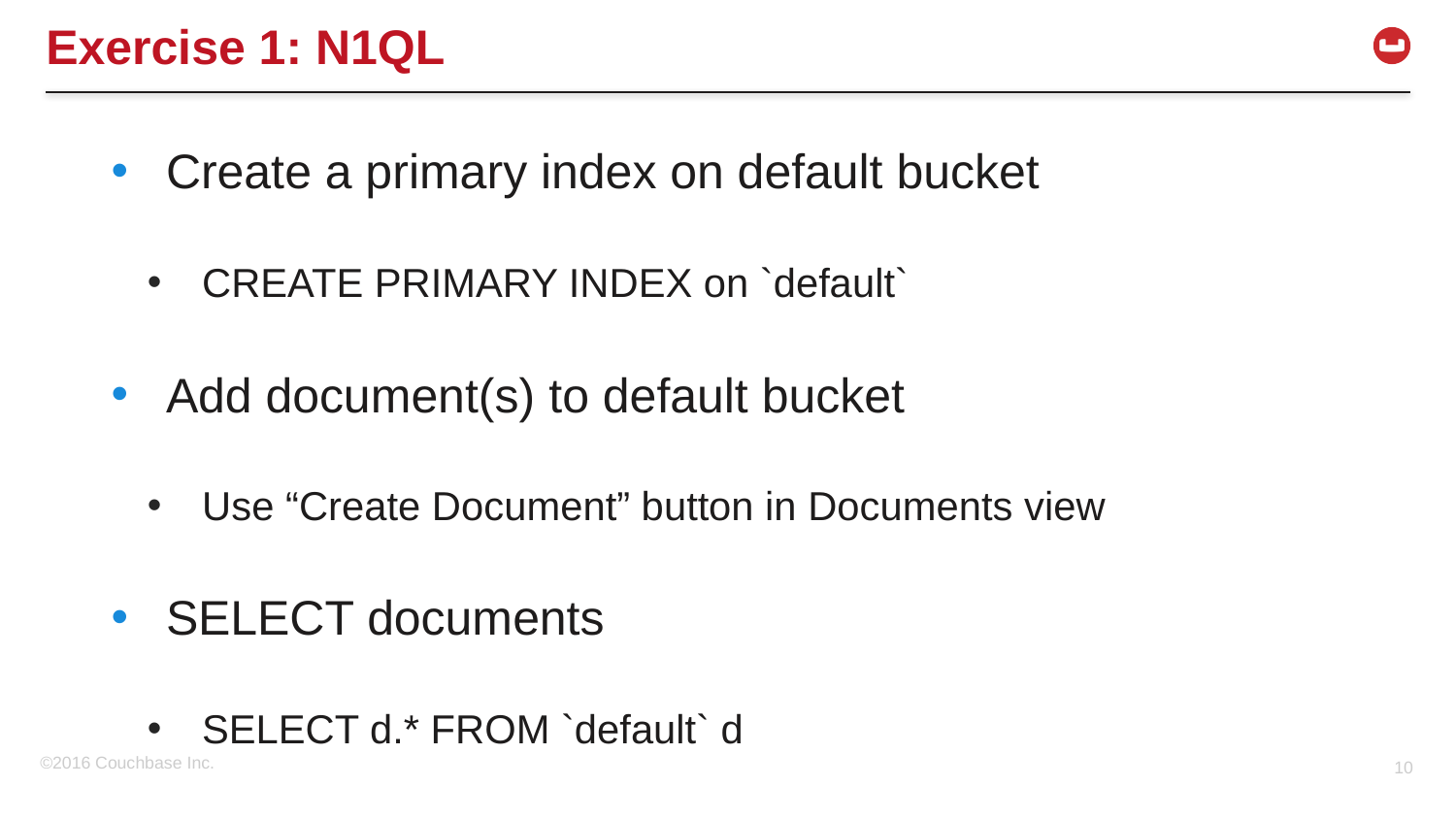

# Exercise 1: N1QL
Create a primary index on default bucket

CREATE PRIMARY INDEX on `default`

Add document(s) to default bucket

Use “Create Document” button in Documents view

SELECT documents

SELECT d.* FROM `default` d